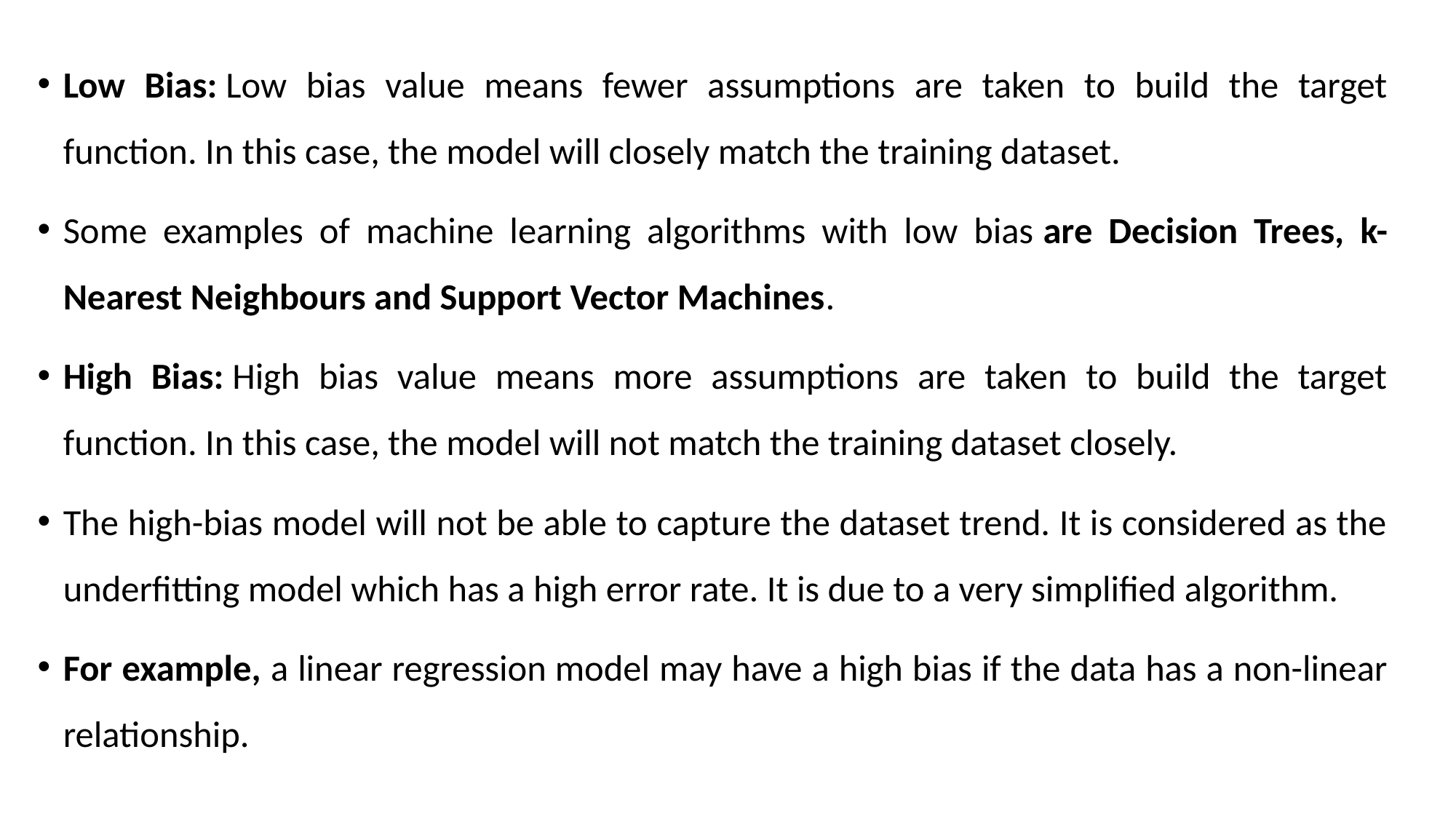

Low Bias: Low bias value means fewer assumptions are taken to build the target function. In this case, the model will closely match the training dataset.
Some examples of machine learning algorithms with low bias are Decision Trees, k-Nearest Neighbours and Support Vector Machines.
High Bias: High bias value means more assumptions are taken to build the target function. In this case, the model will not match the training dataset closely.
The high-bias model will not be able to capture the dataset trend. It is considered as the underfitting model which has a high error rate. It is due to a very simplified algorithm.
For example, a linear regression model may have a high bias if the data has a non-linear relationship.